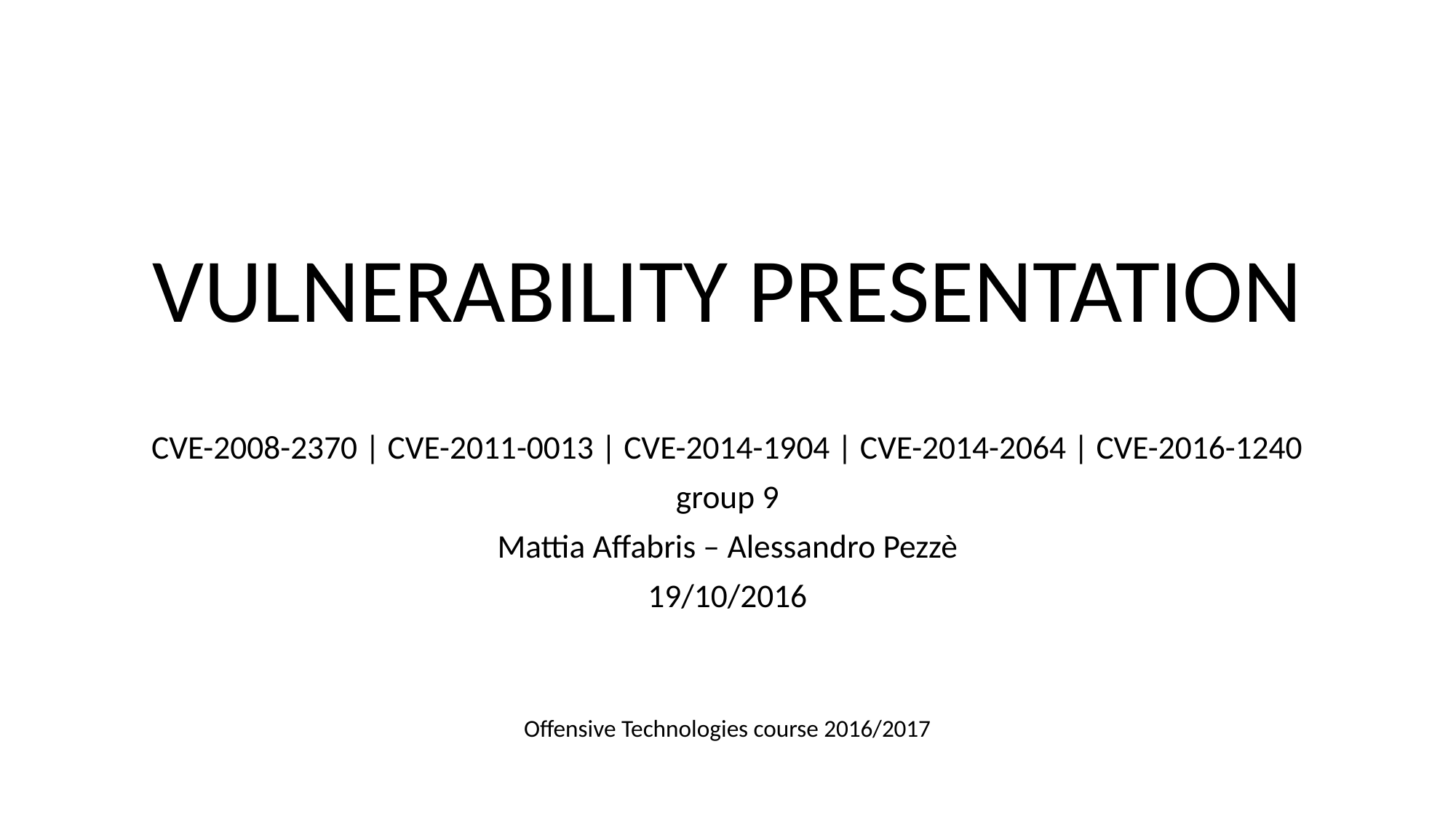

# VULNERABILITY PRESENTATION
CVE-2008-2370 | CVE-2011-0013 | CVE-2014-1904 | CVE-2014-2064 | CVE-2016-1240
group 9
Mattia Affabris – Alessandro Pezzè
19/10/2016

Offensive Technologies course 2016/2017